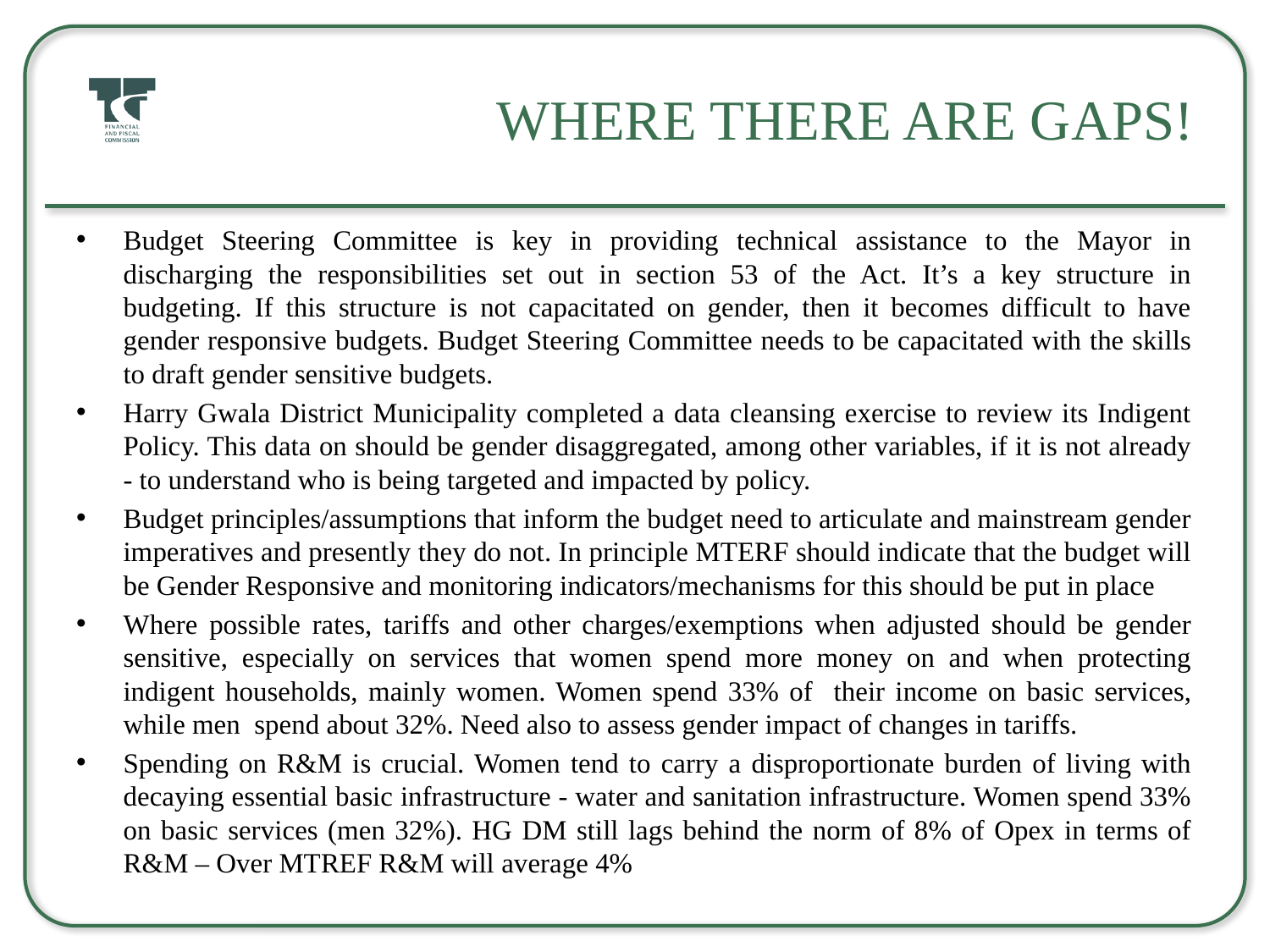

# Where there are Gaps!
Budget Steering Committee is key in providing technical assistance to the Mayor in discharging the responsibilities set out in section 53 of the Act. It’s a key structure in budgeting. If this structure is not capacitated on gender, then it becomes difficult to have gender responsive budgets. Budget Steering Committee needs to be capacitated with the skills to draft gender sensitive budgets.
Harry Gwala District Municipality completed a data cleansing exercise to review its Indigent Policy. This data on should be gender disaggregated, among other variables, if it is not already - to understand who is being targeted and impacted by policy.
Budget principles/assumptions that inform the budget need to articulate and mainstream gender imperatives and presently they do not. In principle MTERF should indicate that the budget will be Gender Responsive and monitoring indicators/mechanisms for this should be put in place
Where possible rates, tariffs and other charges/exemptions when adjusted should be gender sensitive, especially on services that women spend more money on and when protecting indigent households, mainly women. Women spend 33% of  their income on basic services, while men  spend about 32%. Need also to assess gender impact of changes in tariffs.
Spending on R&M is crucial. Women tend to carry a disproportionate burden of living with decaying essential basic infrastructure - water and sanitation infrastructure. Women spend 33% on basic services (men 32%). HG DM still lags behind the norm of 8% of Opex in terms of R&M – Over MTREF R&M will average 4%